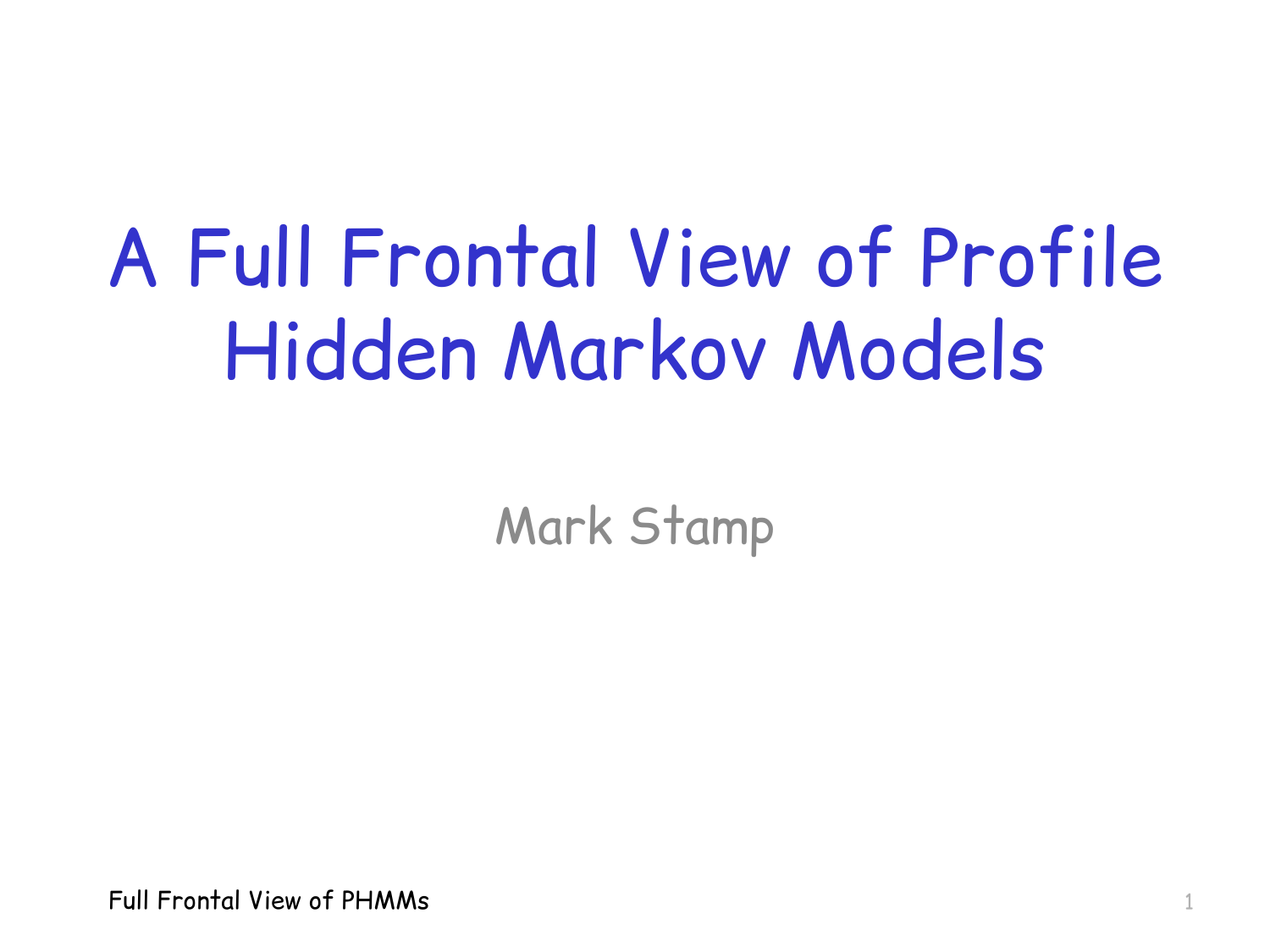

# A Full Frontal View of Profile Hidden Markov Models
Mark Stamp
Full Frontal View of PHMMs
1